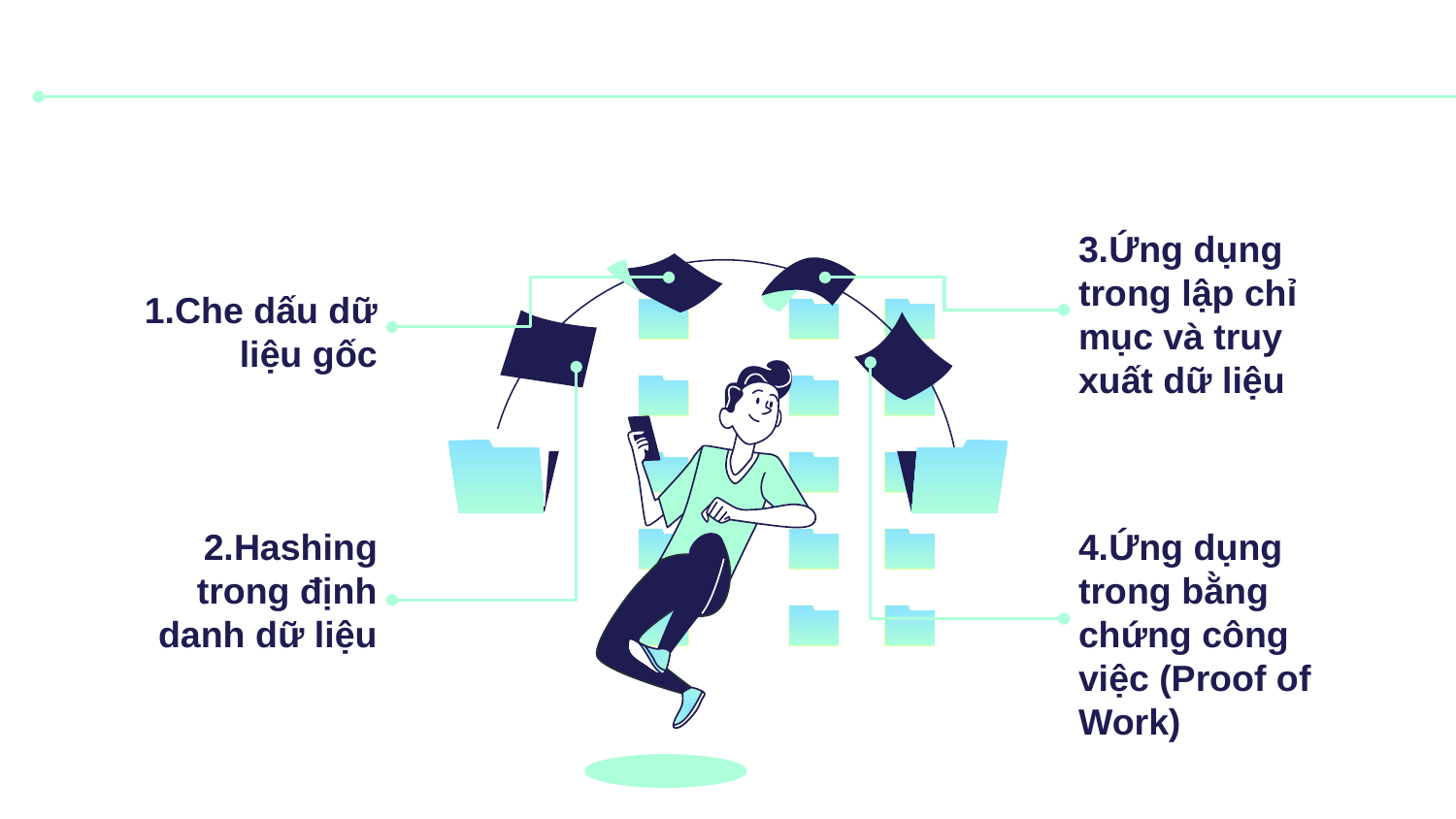

3.Ứng dụng trong lập chỉ mục và truy xuất dữ liệu

1.Che dấu dữ liệu gốc
4.Ứng dụng trong bằng chứng công việc (Proof of Work)
2.Hashing trong định danh dữ liệu